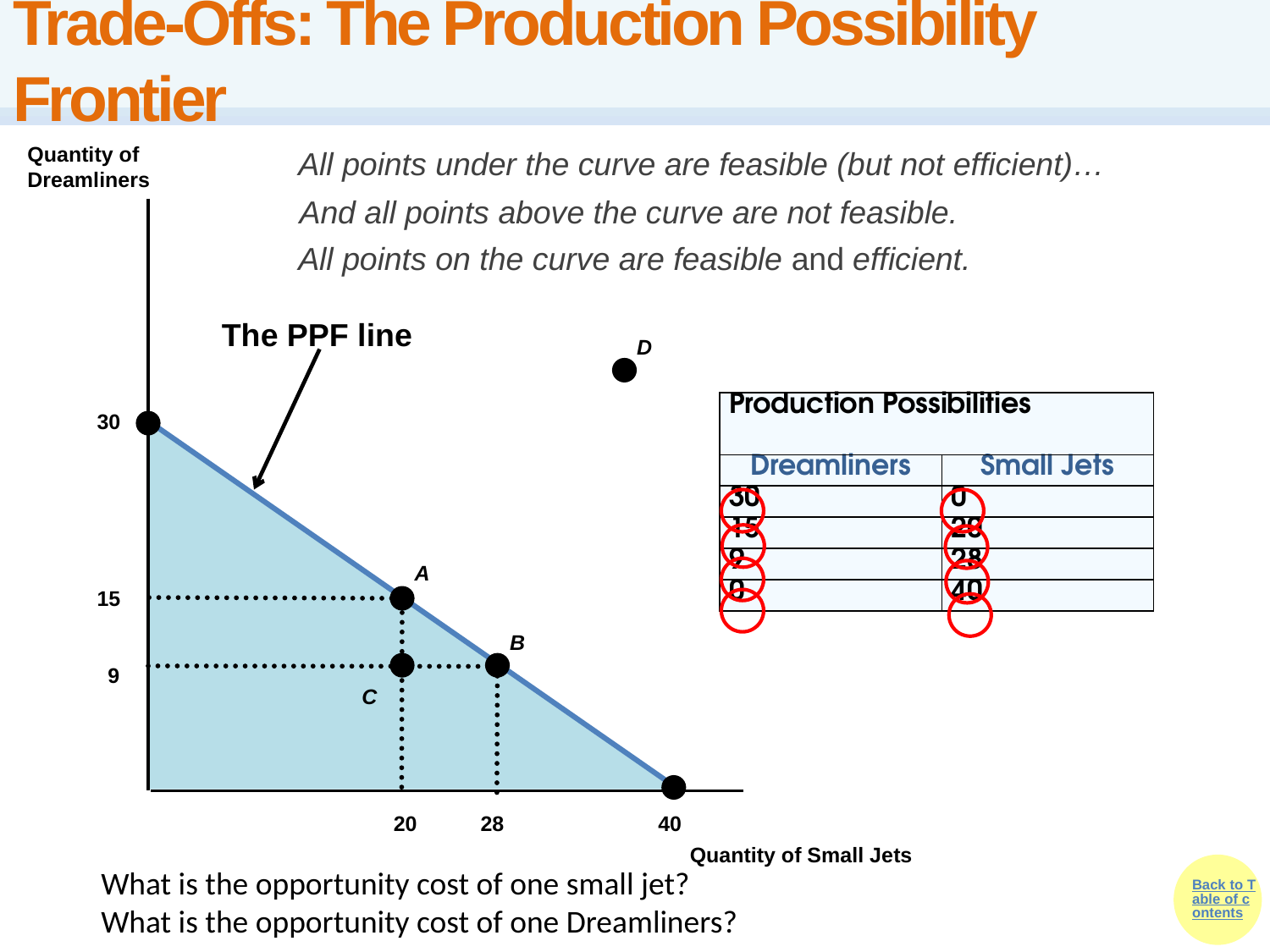

# Trade-Offs: The Production Possibility Frontier
Quantity of
Dreamliners
All points under the curve are feasible (but not efficient)…
And all points above the curve are not feasible.
All points on the curve are feasible and efficient.
The PPF line
D

| Production Possibilities |  |
| --- | --- |
| Dreamliners | Small Jets |
| 30 | 0 |
| 15 | 20 |
| 9 | 28 |
| 0 | 40 |
30

A

15

B

9
C

20
28
40
Quantity of Small Jets
What is the opportunity cost of one small jet?
What is the opportunity cost of one Dreamliners?